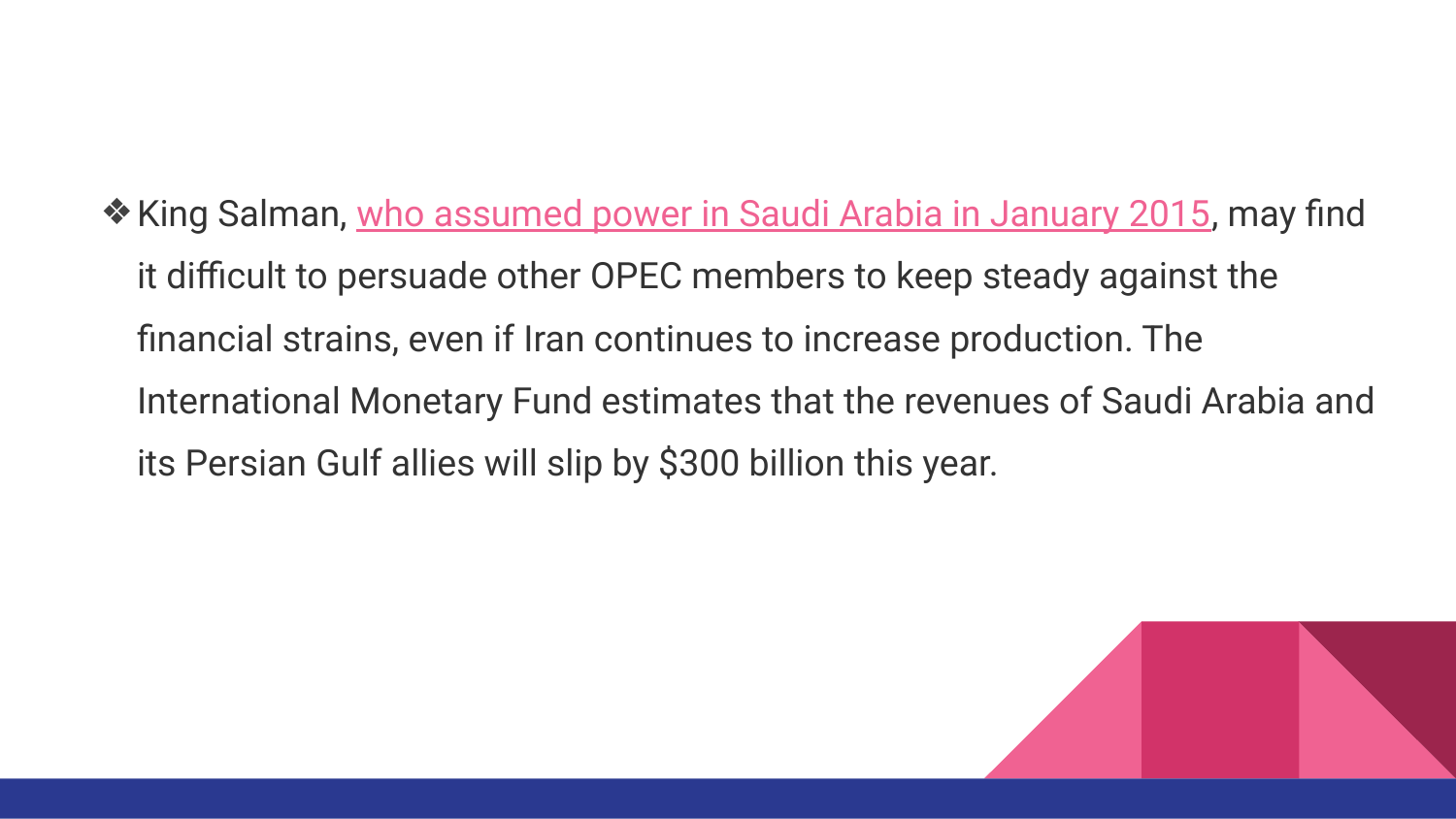

King Salman, who assumed power in Saudi Arabia in January 2015, may find it difficult to persuade other OPEC members to keep steady against the financial strains, even if Iran continues to increase production. The International Monetary Fund estimates that the revenues of Saudi Arabia and its Persian Gulf allies will slip by $300 billion this year.